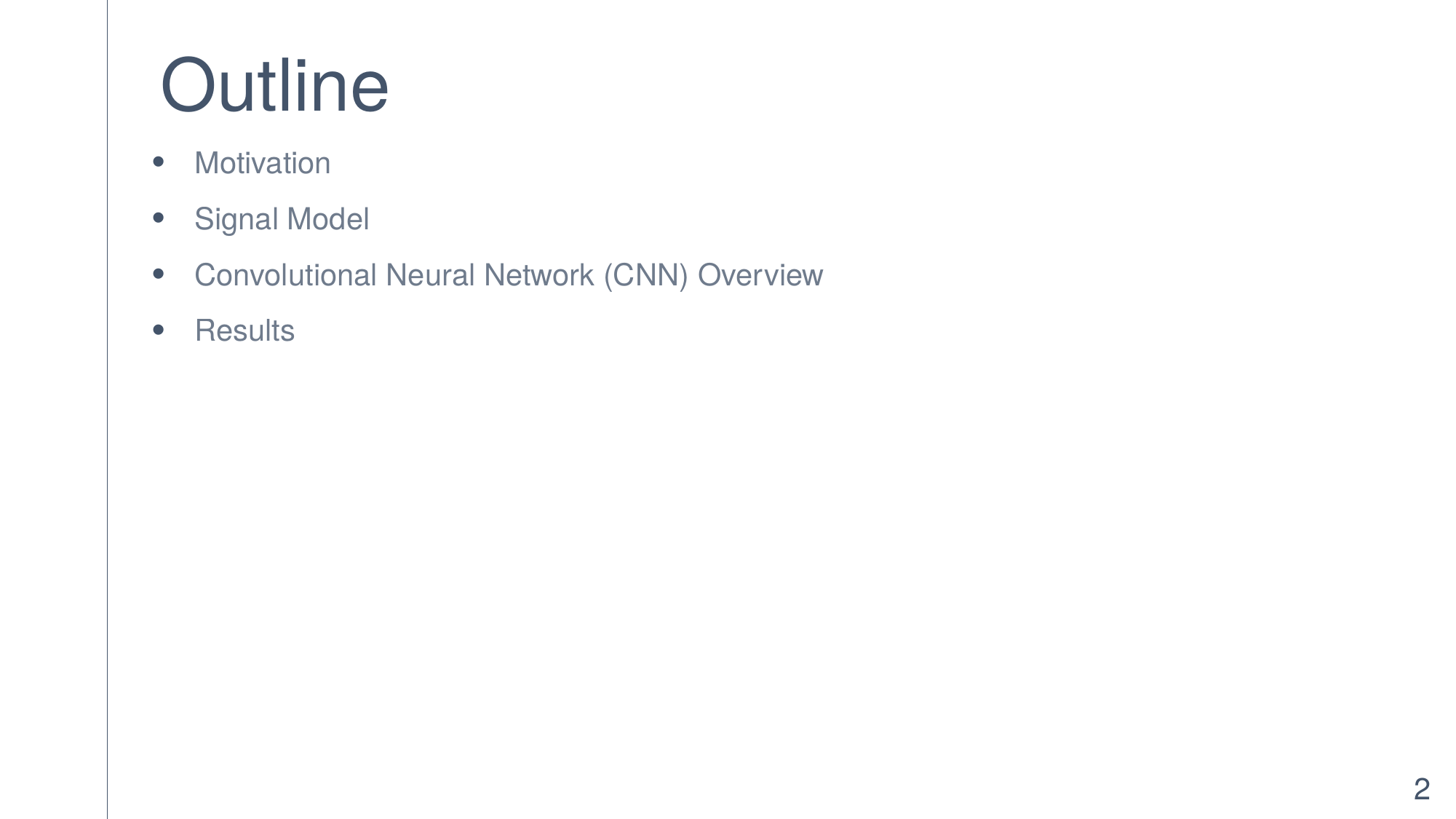

# Outline
Motivation
Signal Model
Convolutional Neural Network (CNN) Overview
Results

2